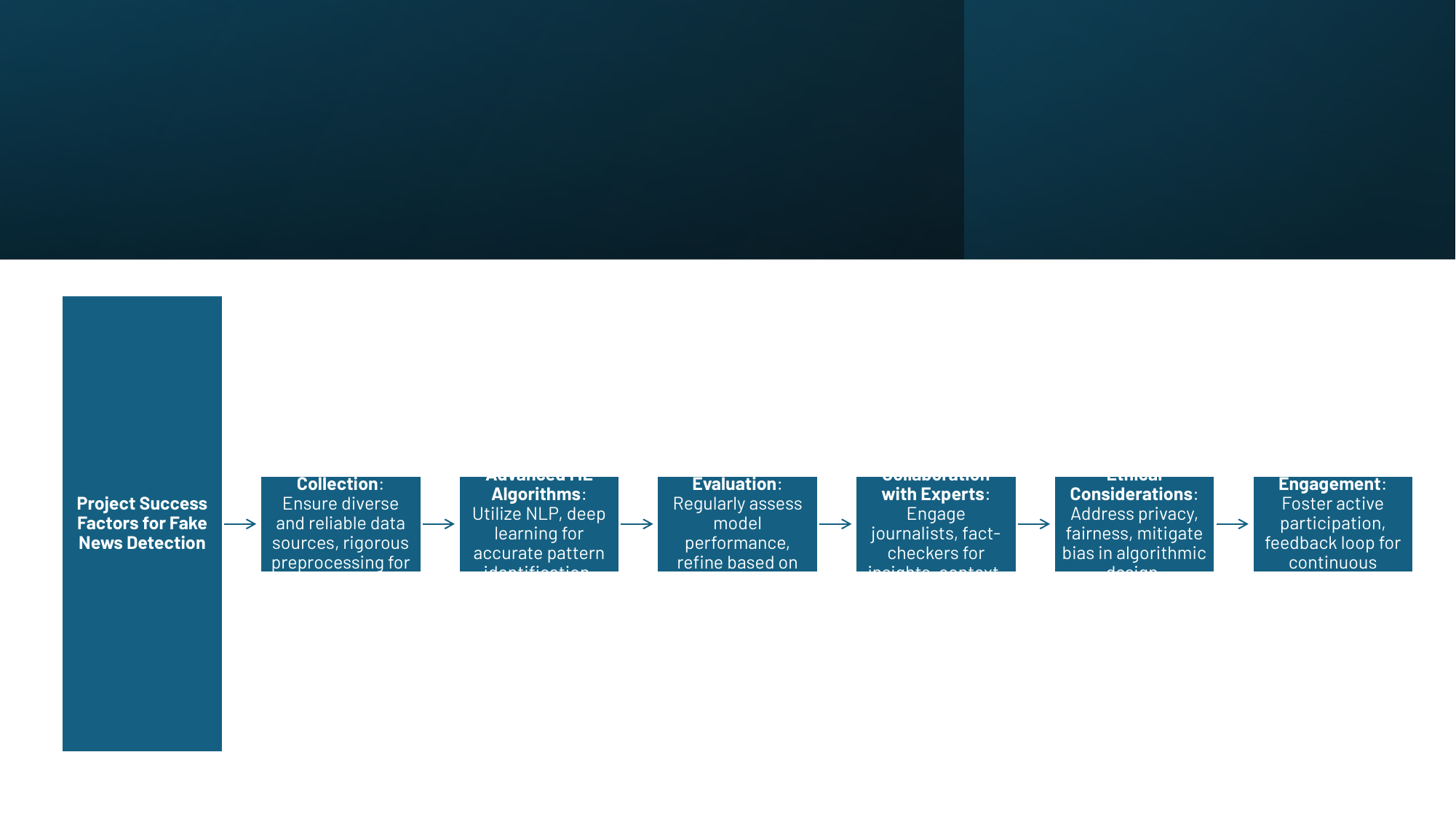

Project Success Factors for Fake News Detection

Robust Data Collection: Ensure diverse and reliable data sources, rigorous preprocessing for quality.

Advanced ML Algorithms: Utilize NLP, deep learning for accurate pattern identification.

Continuous Model Evaluation: Regularly assess model performance, refine based on metrics.

Collaboration with Experts: Engage journalists, fact-checkers for insights, context.

Ethical Considerations: Address privacy, fairness, mitigate bias in algorithmic design.
User Engagement: Foster active participation, feedback loop for continuous improvement.